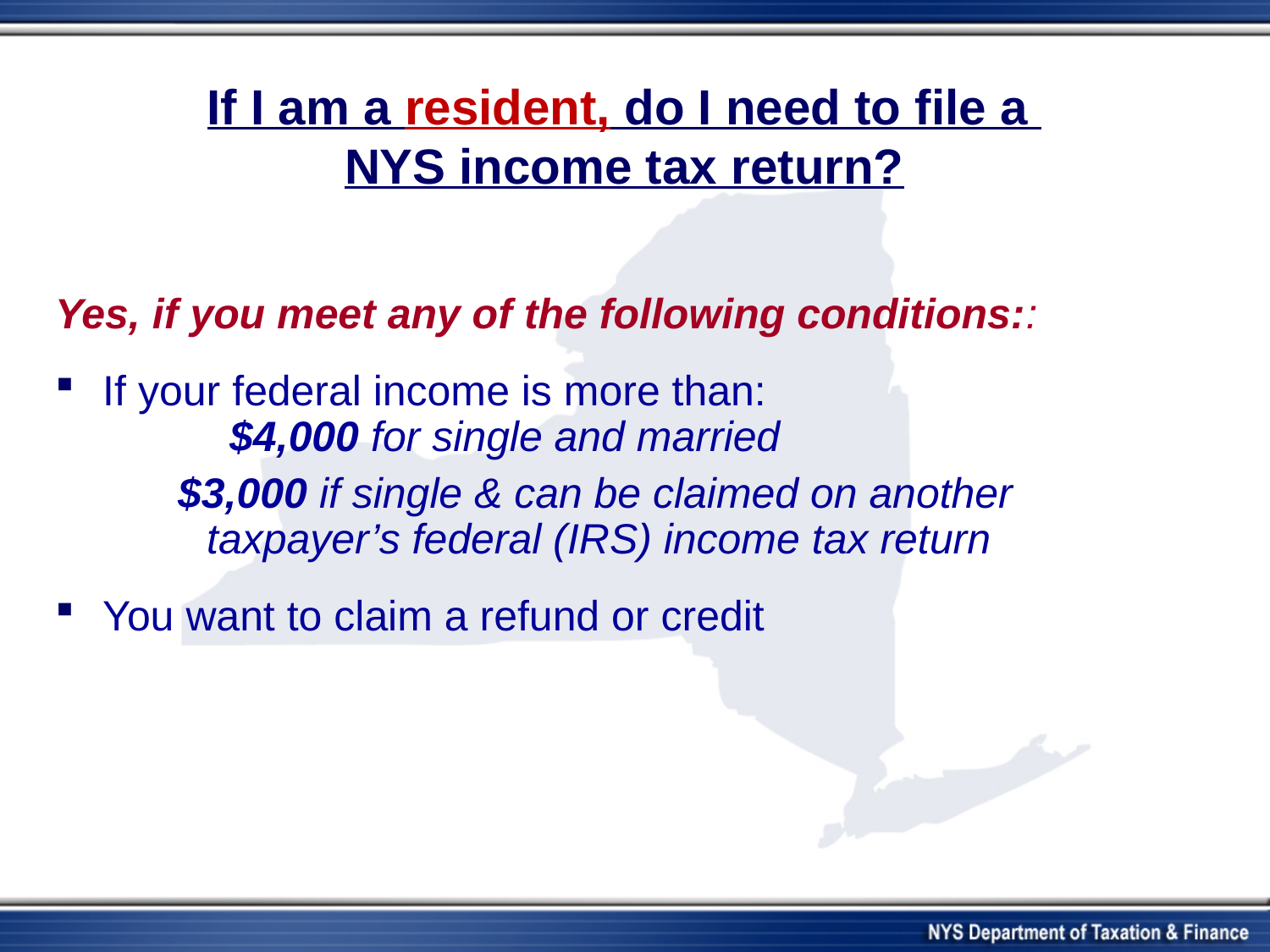

# If I am a resident, do I need to file a NYS income tax return?
Yes, if you meet any of the following conditions::
If your federal income is more than:		           	$4,000 for single and married
 $3,000 if single & can be claimed on another taxpayer’s federal (IRS) income tax return
You want to claim a refund or credit